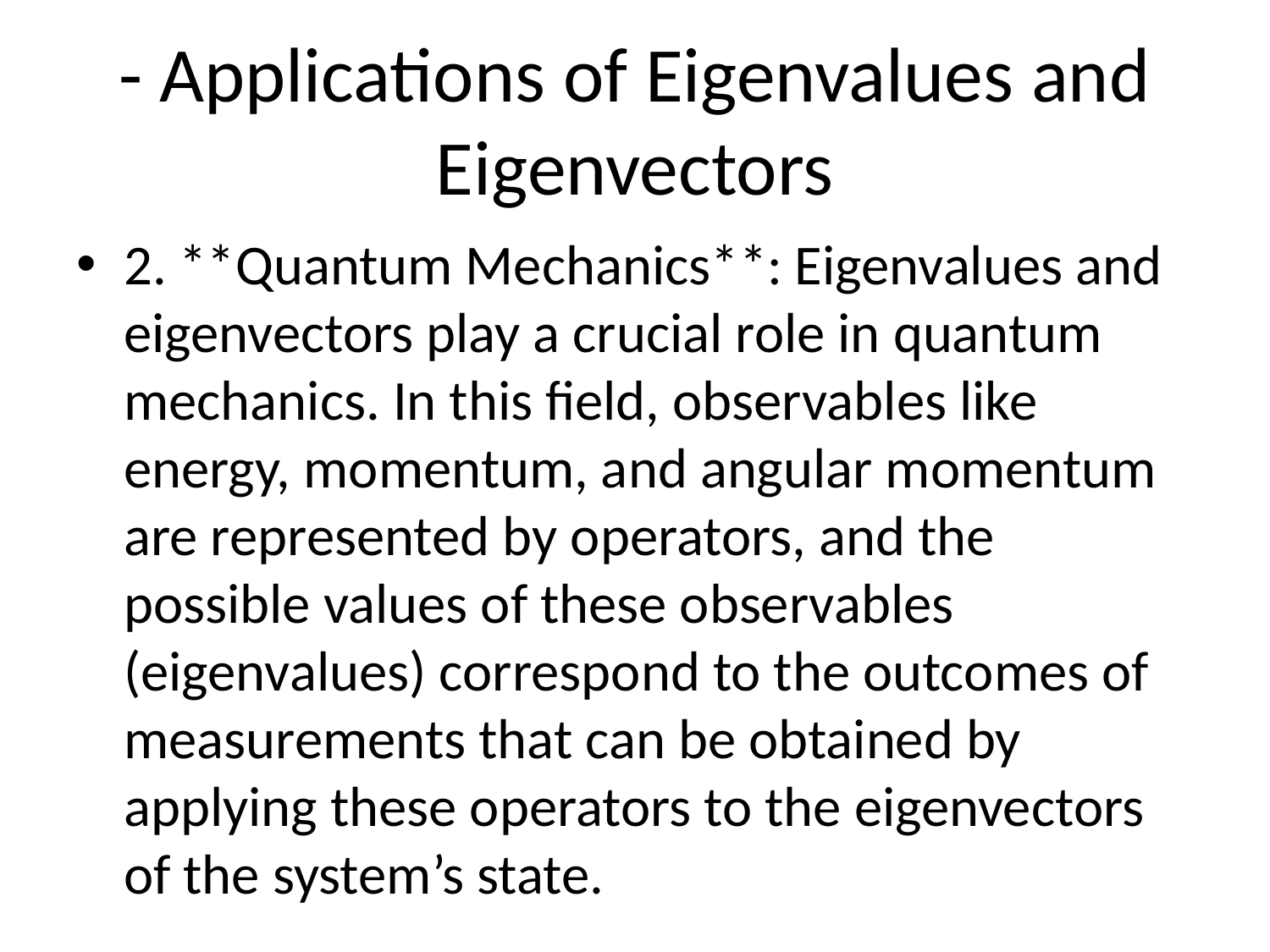

# - Applications of Eigenvalues and Eigenvectors
2. **Quantum Mechanics**: Eigenvalues and eigenvectors play a crucial role in quantum mechanics. In this field, observables like energy, momentum, and angular momentum are represented by operators, and the possible values of these observables (eigenvalues) correspond to the outcomes of measurements that can be obtained by applying these operators to the eigenvectors of the system’s state.